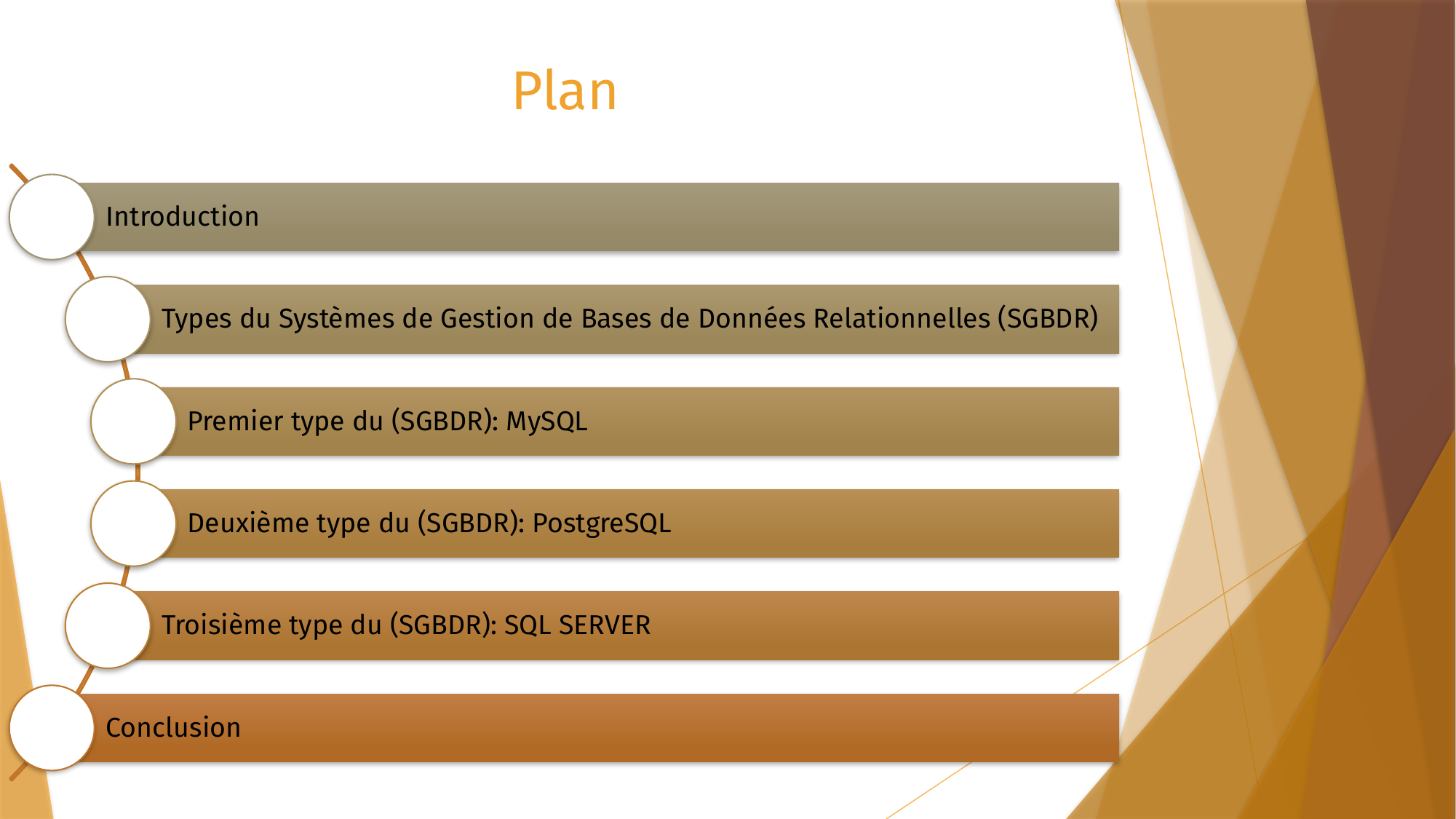

# Plan
Introduction
Types du Systèmes de Gestion de Bases de Données Relationnelles (SGBDR)
Premier type du (SGBDR): MySQL
Deuxième type du (SGBDR): PostgreSQL
Troisième type du (SGBDR): SQL SERVER
Conclusion